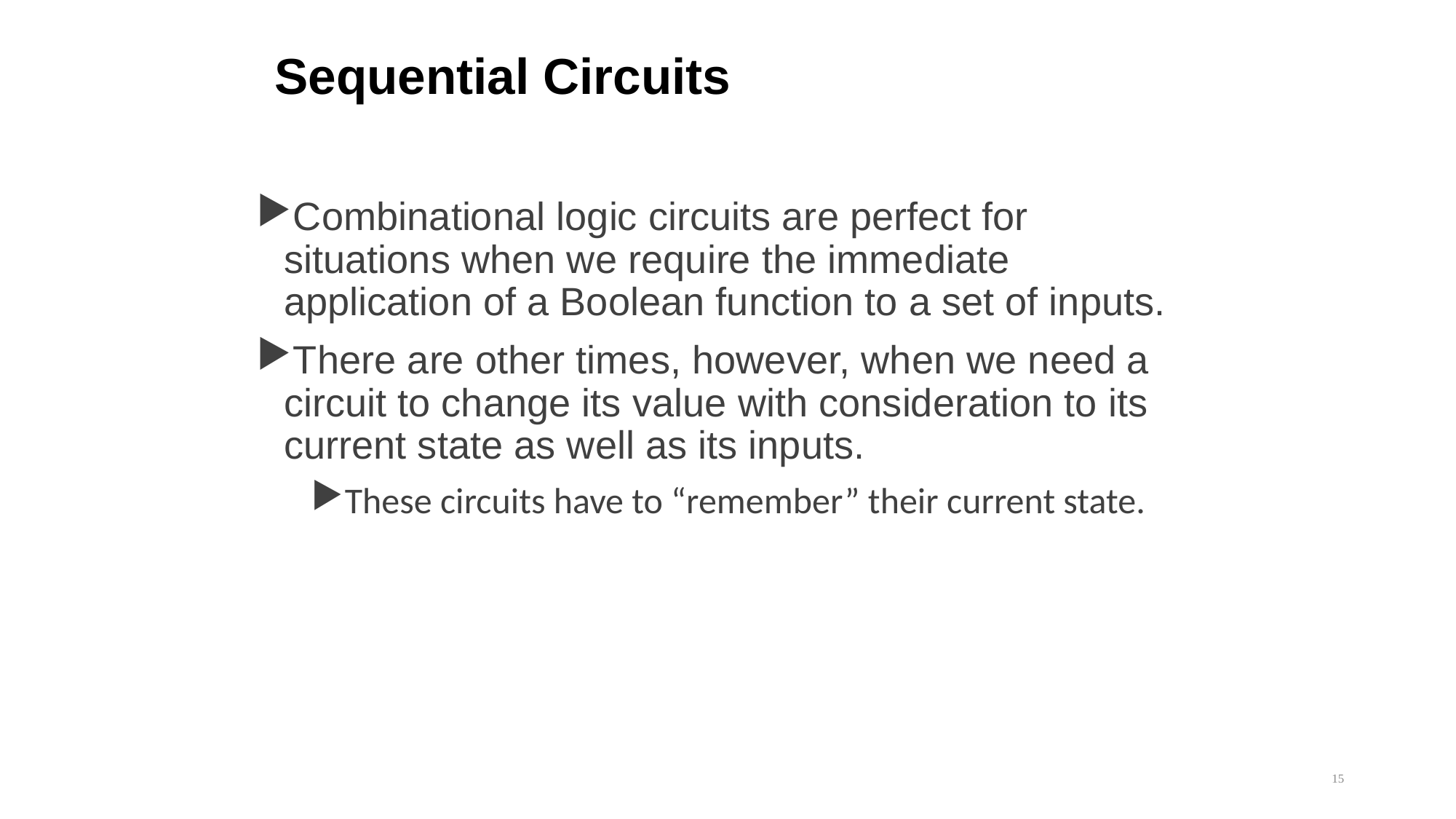

# Sequential Circuits
Combinational logic circuits are perfect for situations when we require the immediate application of a Boolean function to a set of inputs.
There are other times, however, when we need a circuit to change its value with consideration to its current state as well as its inputs.
These circuits have to “remember” their current state.
15